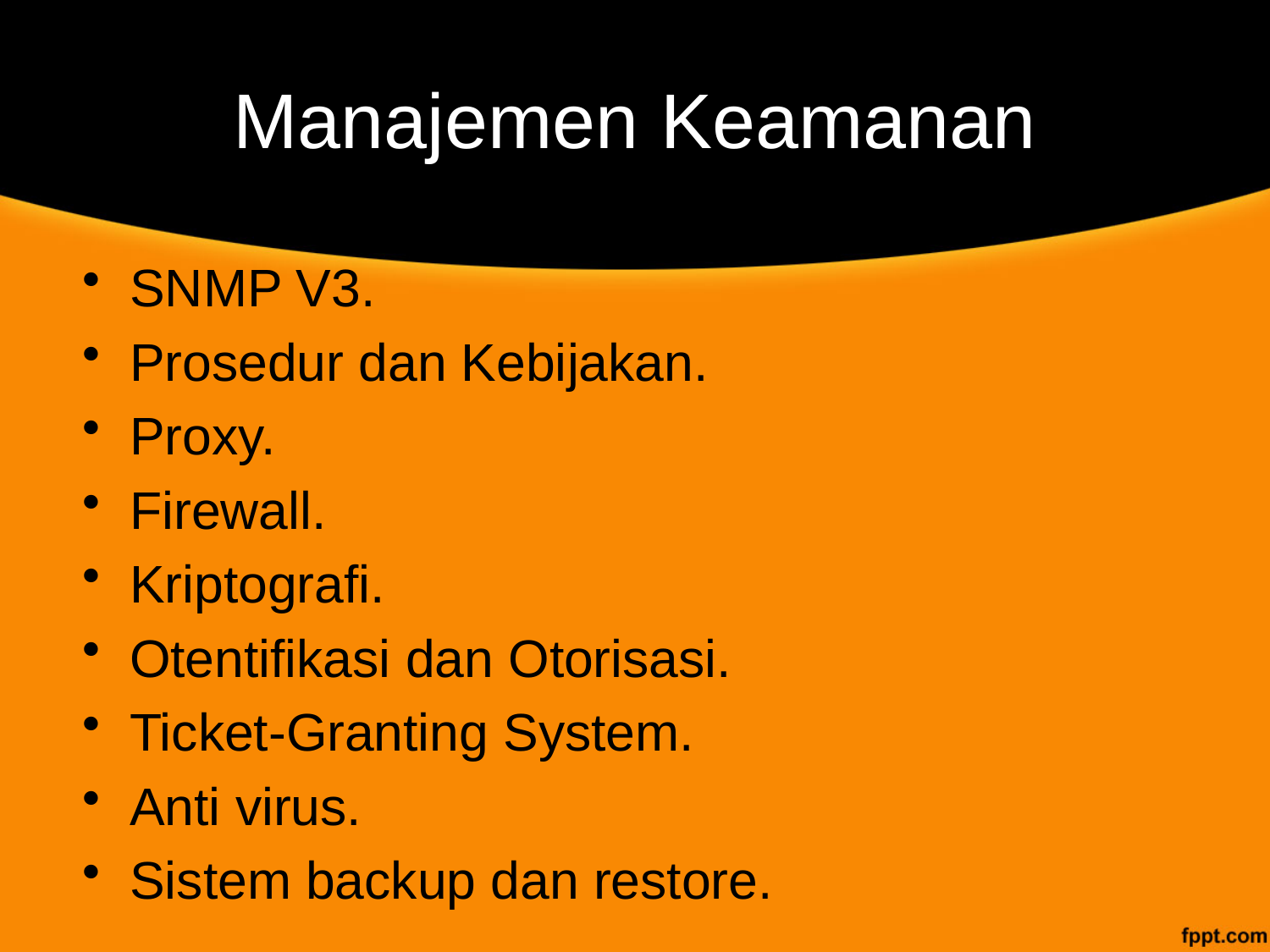

# Manajemen Keamanan
SNMP V3.
Prosedur dan Kebijakan.
Proxy.
Firewall.
Kriptografi.
Otentifikasi dan Otorisasi.
Ticket-Granting System.
Anti virus.
Sistem backup dan restore.